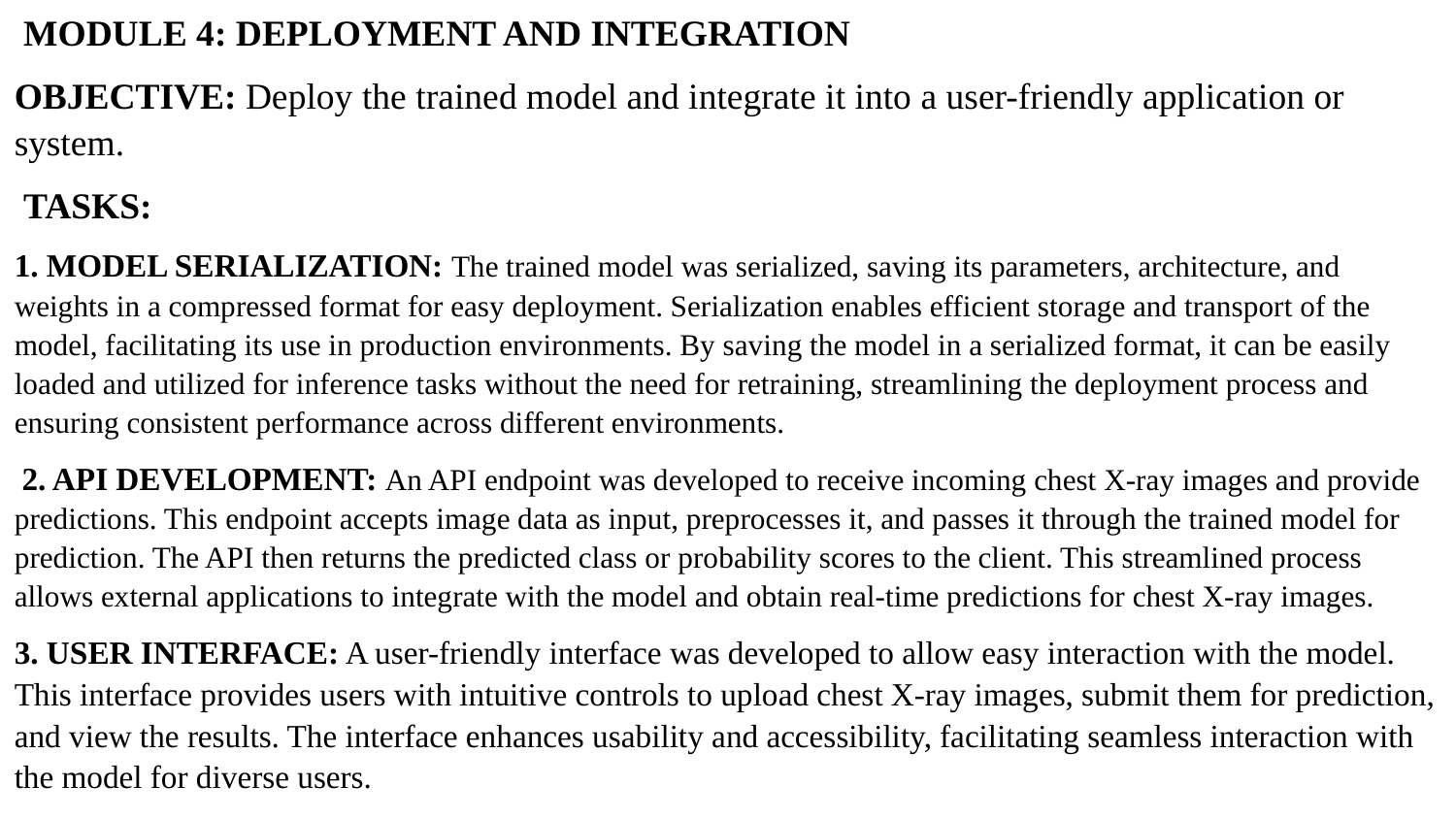

MODULE 4: DEPLOYMENT AND INTEGRATION
OBJECTIVE: Deploy the trained model and integrate it into a user-friendly application or system.
 TASKS:
1. MODEL SERIALIZATION: The trained model was serialized, saving its parameters, architecture, and weights in a compressed format for easy deployment. Serialization enables efficient storage and transport of the model, facilitating its use in production environments. By saving the model in a serialized format, it can be easily loaded and utilized for inference tasks without the need for retraining, streamlining the deployment process and ensuring consistent performance across different environments.
 2. API DEVELOPMENT: An API endpoint was developed to receive incoming chest X-ray images and provide predictions. This endpoint accepts image data as input, preprocesses it, and passes it through the trained model for prediction. The API then returns the predicted class or probability scores to the client. This streamlined process allows external applications to integrate with the model and obtain real-time predictions for chest X-ray images.
3. USER INTERFACE: A user-friendly interface was developed to allow easy interaction with the model. This interface provides users with intuitive controls to upload chest X-ray images, submit them for prediction, and view the results. The interface enhances usability and accessibility, facilitating seamless interaction with the model for diverse users.